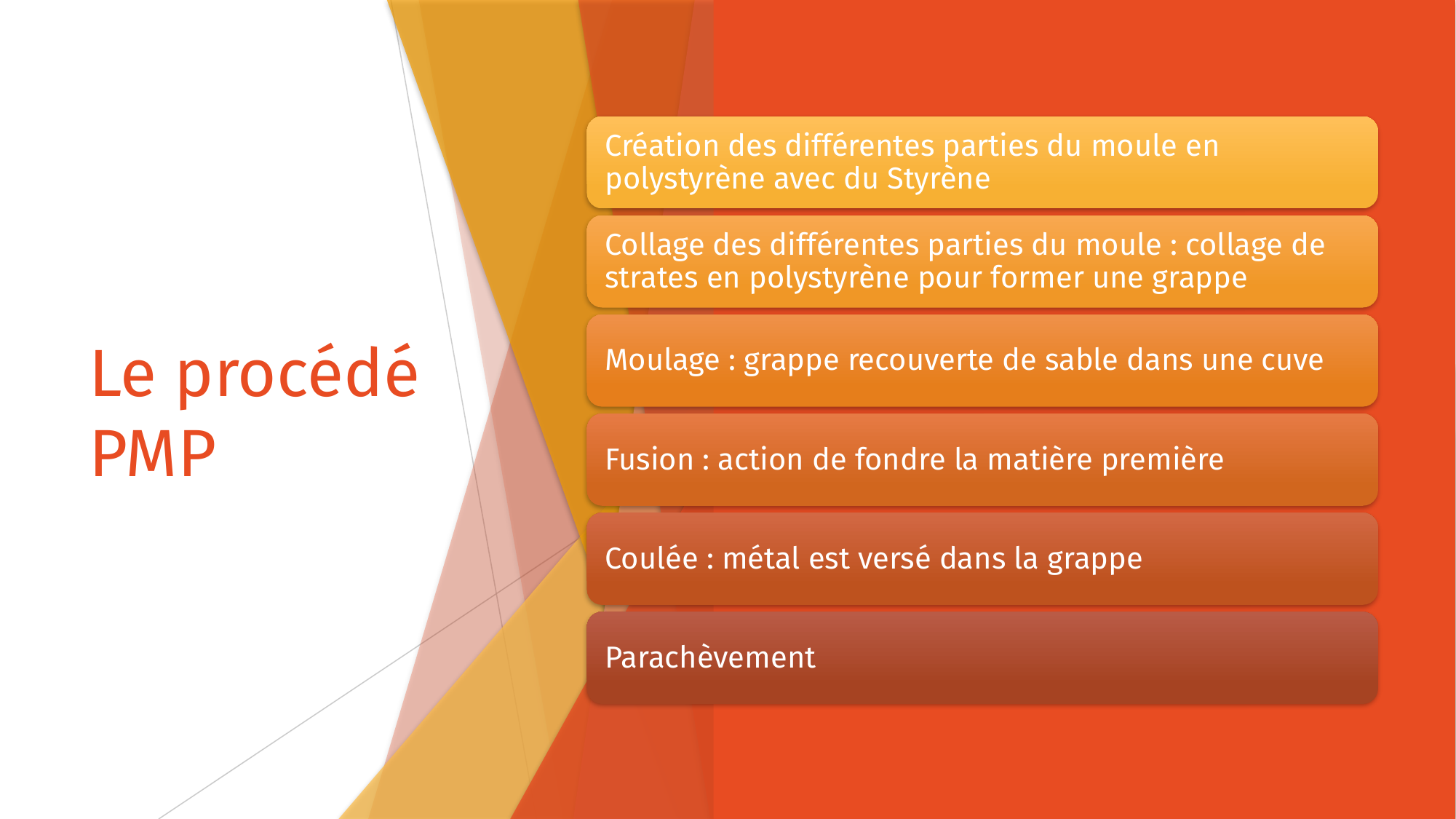

Création des différentes parties du moule en polystyrène avec du Styrène
Collage des différentes parties du moule : collage de strates en polystyrène pour former une grappe
Moulage : grappe recouverte de sable dans une cuve
Fusion : action de fondre la matière première
Coulée : métal est versé dans la grappe
Parachèvement
# Le procédé PMP